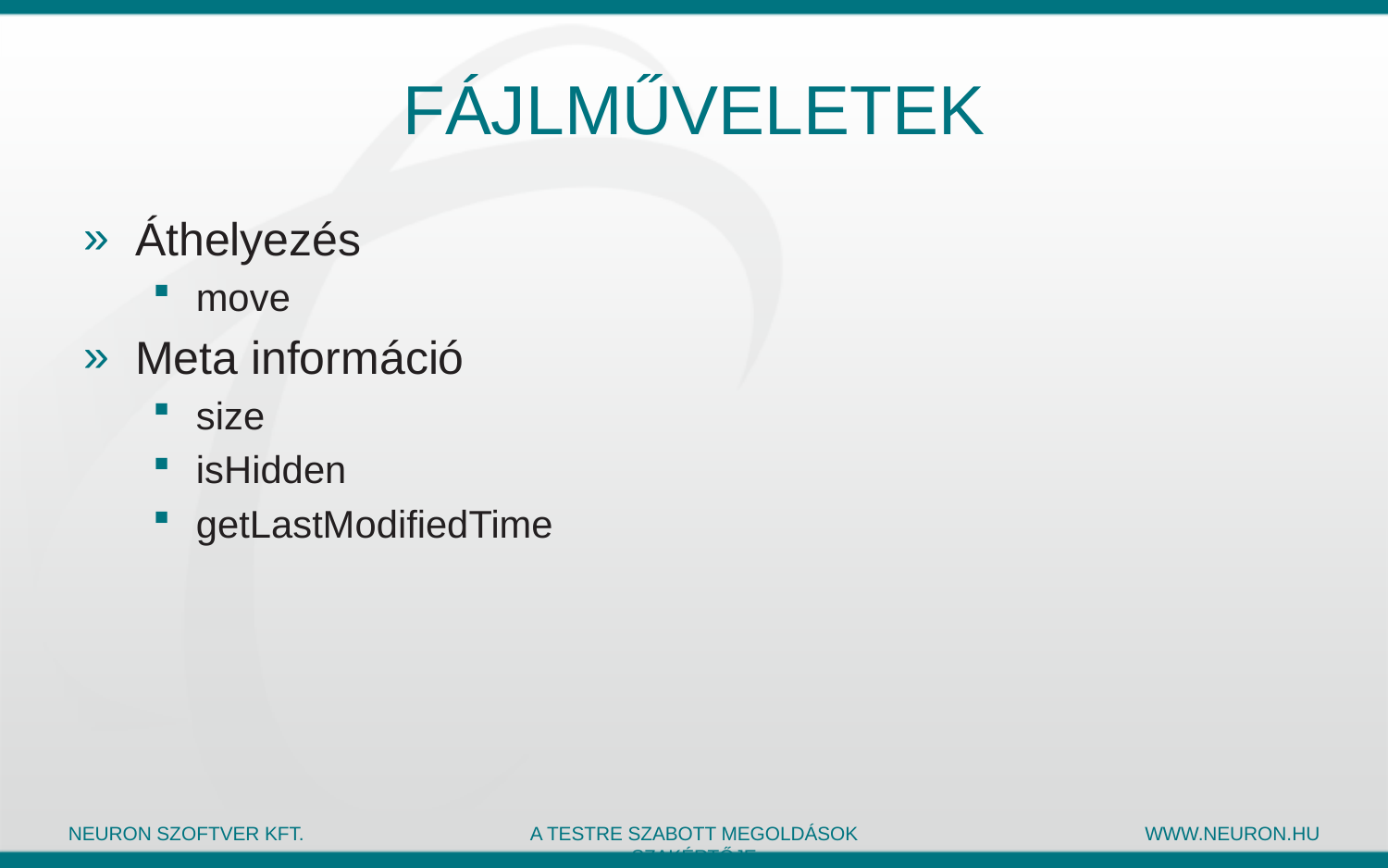

# Fájlműveletek
Áthelyezés
move
Meta információ
size
isHidden
getLastModifiedTime